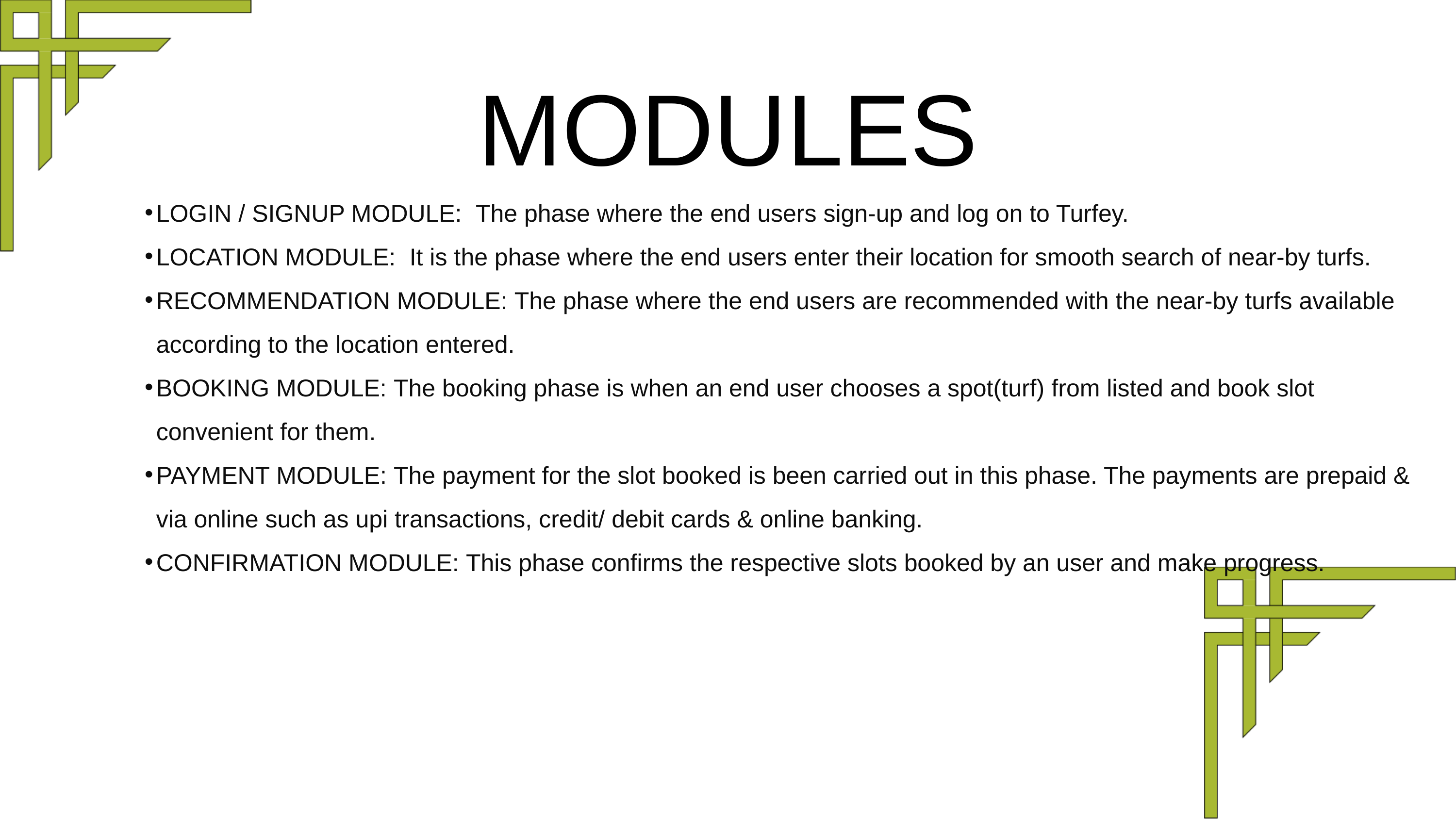

MODULES
LOGIN / SIGNUP MODULE:  The phase where the end users sign-up and log on to Turfey.
LOCATION MODULE:  It is the phase where the end users enter their location for smooth search of near-by turfs.
RECOMMENDATION MODULE: The phase where the end users are recommended with the near-by turfs available according to the location entered.
BOOKING MODULE: The booking phase is when an end user chooses a spot(turf) from listed and book slot convenient for them.
PAYMENT MODULE: The payment for the slot booked is been carried out in this phase. The payments are prepaid & via online such as upi transactions, credit/ debit cards & online banking.
CONFIRMATION MODULE: This phase confirms the respective slots booked by an user and make progress.